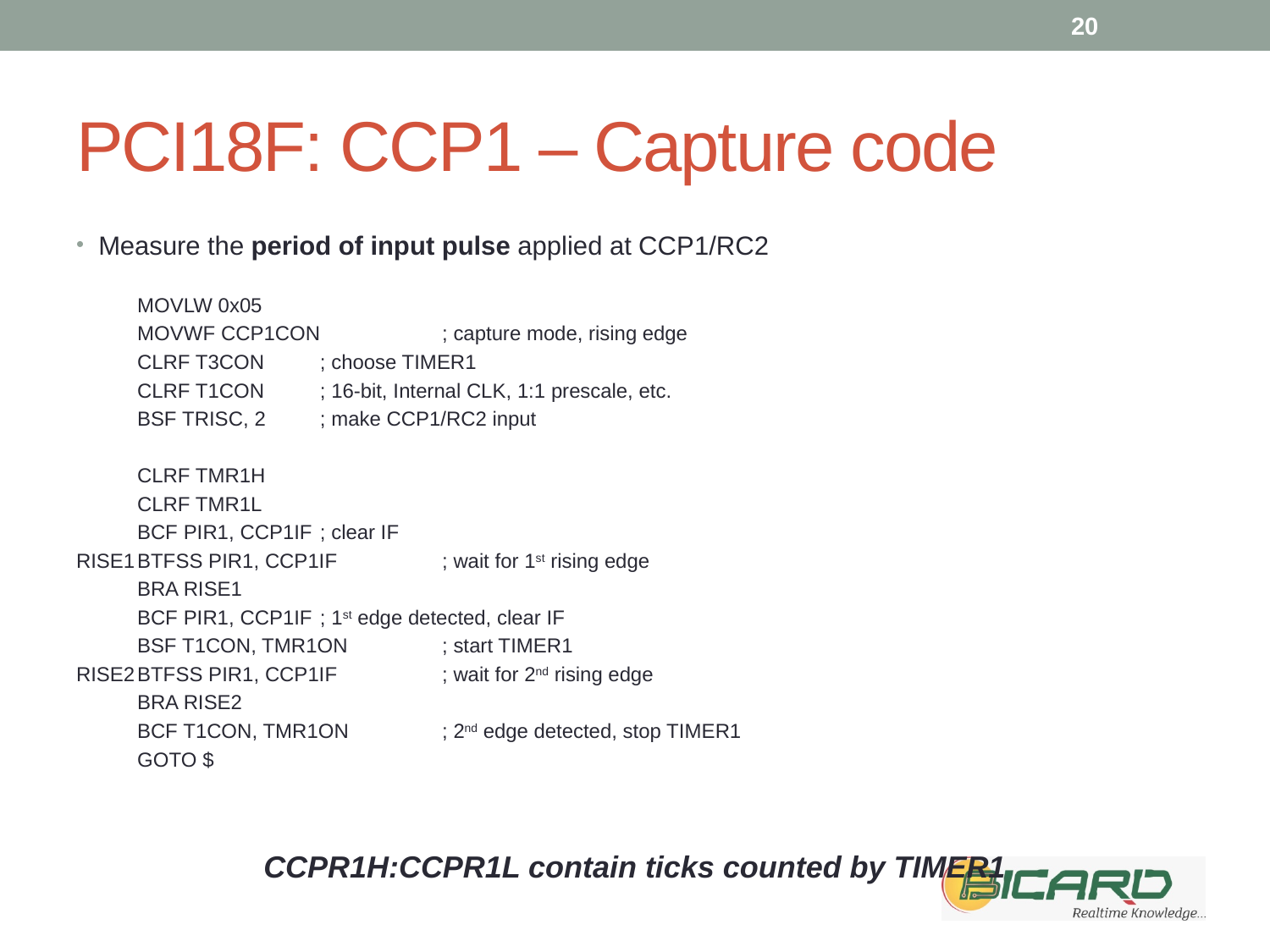

20
# PCI18F: CCP1 – Capture code
Measure the period of input pulse applied at CCP1/RC2

	MOVLW 0x05
	MOVWF CCP1CON		; capture mode, rising edge
	CLRF T3CON		; choose TIMER1
	CLRF T1CON		; 16-bit, Internal CLK, 1:1 prescale, etc.
	BSF TRISC, 2		; make CCP1/RC2 input

	CLRF TMR1H
	CLRF TMR1L
	BCF PIR1, CCP1IF		; clear IF
RISE1	BTFSS PIR1, CCP1IF		; wait for 1st rising edge
	BRA RISE1
	BCF PIR1, CCP1IF		; 1st edge detected, clear IF
	BSF T1CON, TMR1ON		; start TIMER1
RISE2	BTFSS PIR1, CCP1IF		; wait for 2nd rising edge
	BRA RISE2
	BCF T1CON, TMR1ON		; 2nd edge detected, stop TIMER1
	GOTO $

CCPR1H:CCPR1L contain ticks counted by TIMER1